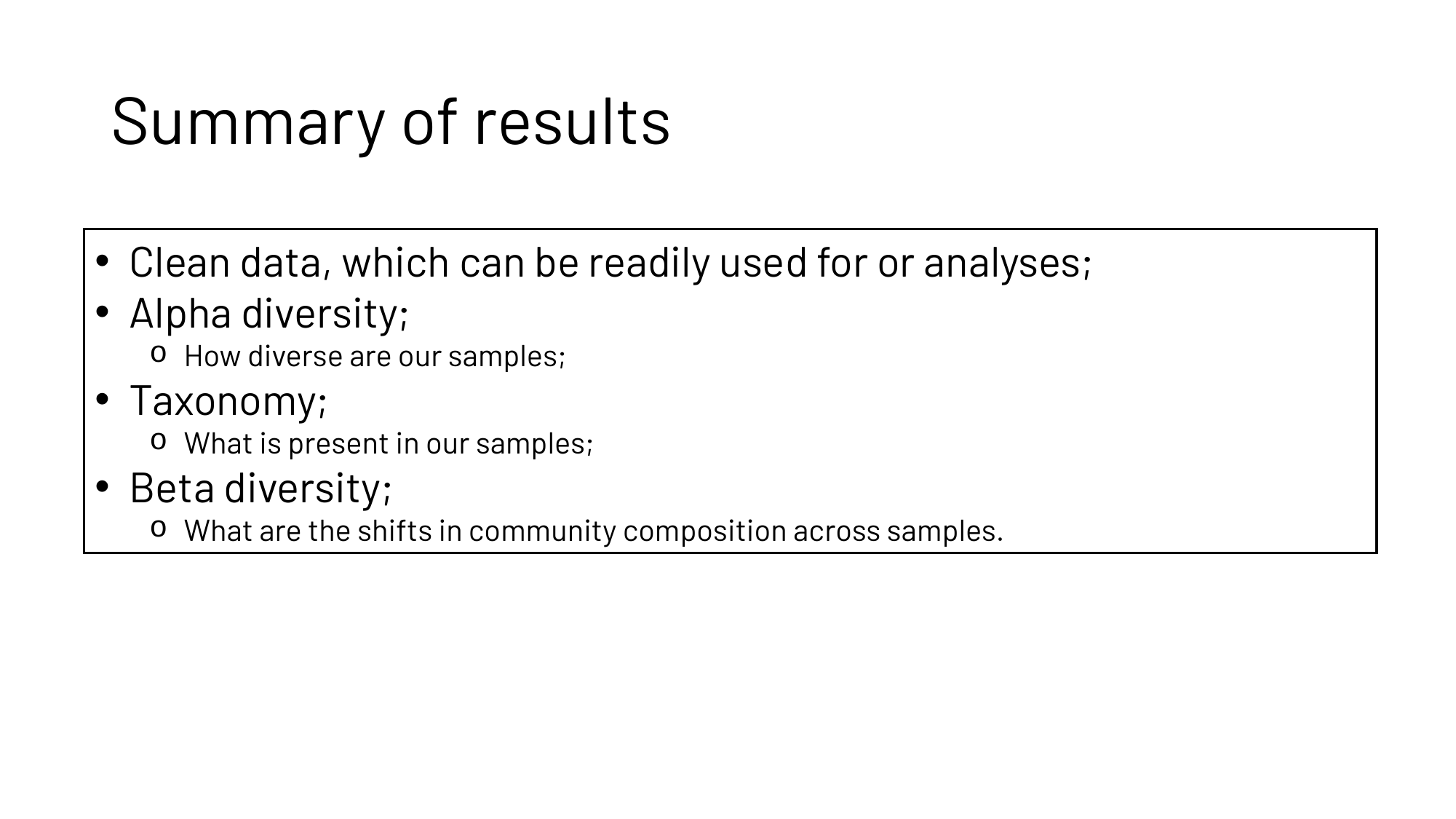

# Summary of results
Clean data, which can be readily used for or analyses;
Alpha diversity;
How diverse are our samples;
Taxonomy;
What is present in our samples;
Beta diversity;
What are the shifts in community composition across samples.